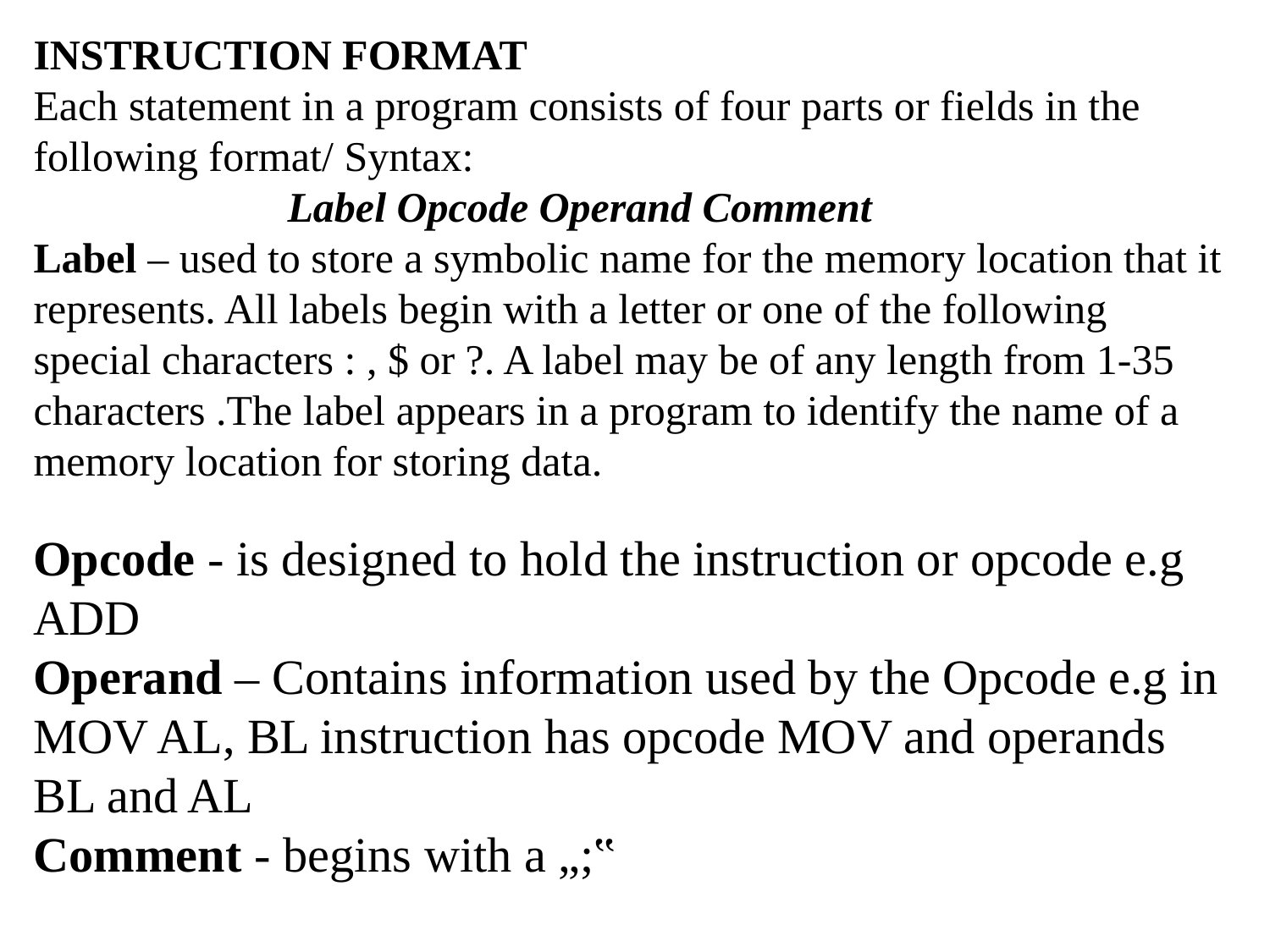

INSTRUCTION FORMAT
Each statement in a program consists of four parts or fields in the following format/ Syntax:
		Label Opcode Operand Comment
Label – used to store a symbolic name for the memory location that it represents. All labels begin with a letter or one of the following special characters : , $ or ?. A label may be of any length from 1-35 characters .The label appears in a program to identify the name of a memory location for storing data.

Opcode - is designed to hold the instruction or opcode e.g ADD
Operand – Contains information used by the Opcode e.g in MOV AL, BL instruction has opcode MOV and operands BL and AL
Comment - begins with a „;‟